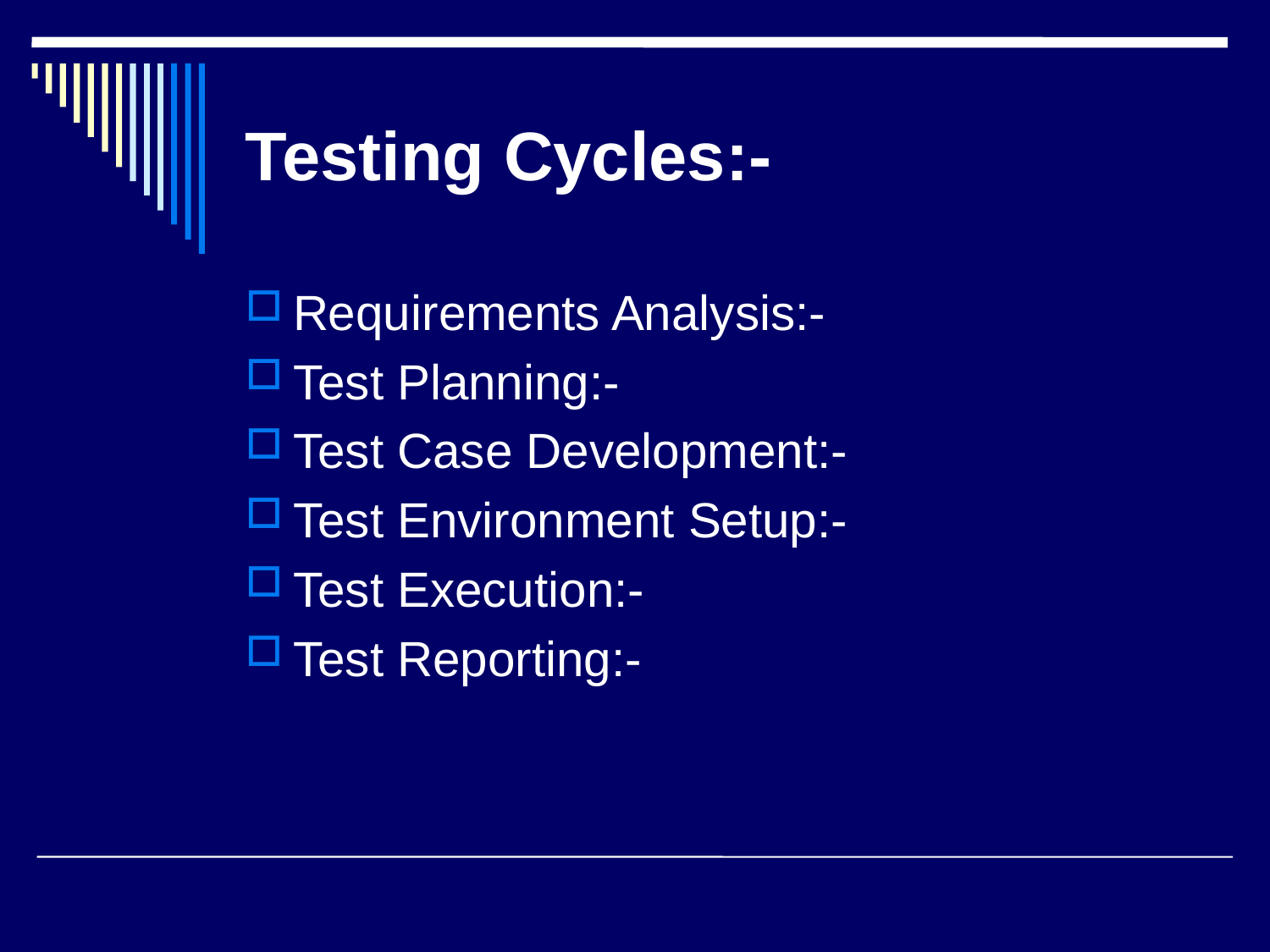

# Testing Cycles:-
Requirements Analysis:-
Test Planning:-
Test Case Development:-
Test Environment Setup:-
Test Execution:-
Test Reporting:-